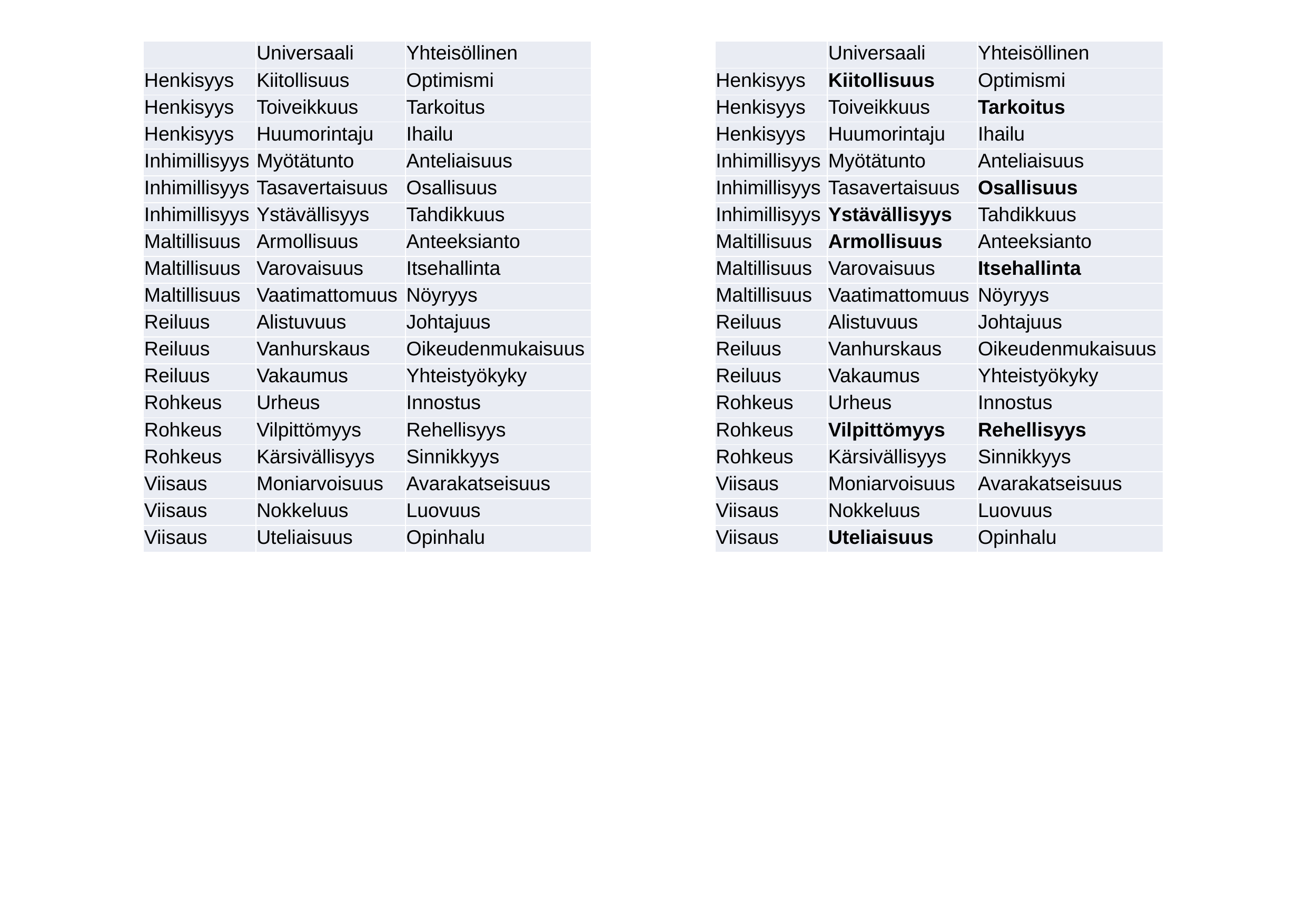

|  | Universaali | Yhteisöllinen |
| --- | --- | --- |
| Henkisyys | Kiitollisuus | Optimismi |
| Henkisyys | Toiveikkuus | Tarkoitus |
| Henkisyys | Huumorintaju | Ihailu |
| Inhimillisyys | Myötätunto | Anteliaisuus |
| Inhimillisyys | Tasavertaisuus | Osallisuus |
| Inhimillisyys | Ystävällisyys | Tahdikkuus |
| Maltillisuus | Armollisuus | Anteeksianto |
| Maltillisuus | Varovaisuus | Itsehallinta |
| Maltillisuus | Vaatimattomuus | Nöyryys |
| Reiluus | Alistuvuus | Johtajuus |
| Reiluus | Vanhurskaus | Oikeudenmukaisuus |
| Reiluus | Vakaumus | Yhteistyökyky |
| Rohkeus | Urheus | Innostus |
| Rohkeus | Vilpittömyys | Rehellisyys |
| Rohkeus | Kärsivällisyys | Sinnikkyys |
| Viisaus | Moniarvoisuus | Avarakatseisuus |
| Viisaus | Nokkeluus | Luovuus |
| Viisaus | Uteliaisuus | Opinhalu |
|  | Universaali | Yhteisöllinen |
| --- | --- | --- |
| Henkisyys | Kiitollisuus | Optimismi |
| Henkisyys | Toiveikkuus | Tarkoitus |
| Henkisyys | Huumorintaju | Ihailu |
| Inhimillisyys | Myötätunto | Anteliaisuus |
| Inhimillisyys | Tasavertaisuus | Osallisuus |
| Inhimillisyys | Ystävällisyys | Tahdikkuus |
| Maltillisuus | Armollisuus | Anteeksianto |
| Maltillisuus | Varovaisuus | Itsehallinta |
| Maltillisuus | Vaatimattomuus | Nöyryys |
| Reiluus | Alistuvuus | Johtajuus |
| Reiluus | Vanhurskaus | Oikeudenmukaisuus |
| Reiluus | Vakaumus | Yhteistyökyky |
| Rohkeus | Urheus | Innostus |
| Rohkeus | Vilpittömyys | Rehellisyys |
| Rohkeus | Kärsivällisyys | Sinnikkyys |
| Viisaus | Moniarvoisuus | Avarakatseisuus |
| Viisaus | Nokkeluus | Luovuus |
| Viisaus | Uteliaisuus | Opinhalu |